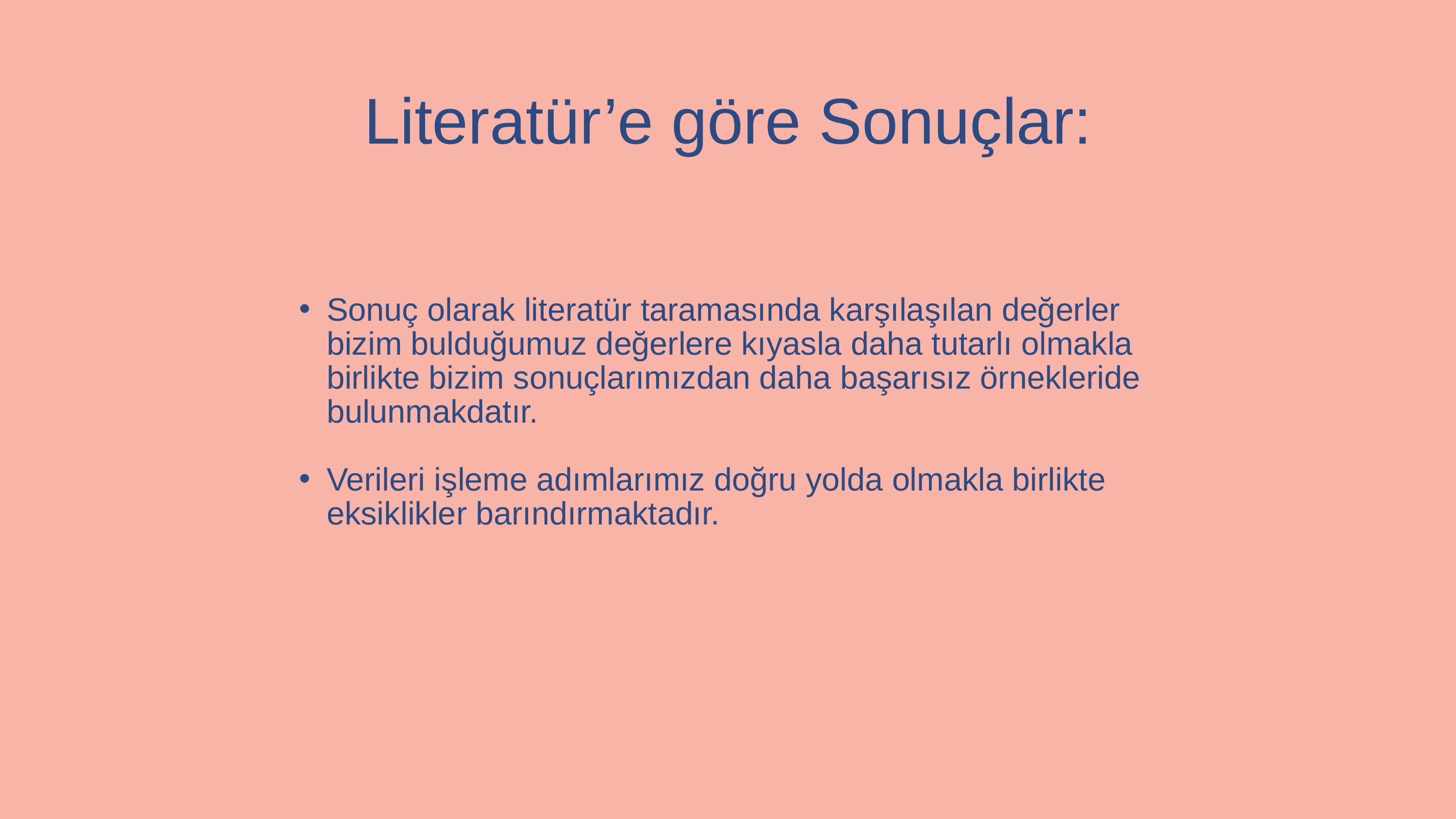

Literatür’e göre Sonuçlar:
Sonuç olarak literatür taramasında karşılaşılan değerler bizim bulduğumuz değerlere kıyasla daha tutarlı olmakla birlikte bizim sonuçlarımızdan daha başarısız örnekleride bulunmakdatır.

Verileri işleme adımlarımız doğru yolda olmakla birlikte eksiklikler barındırmaktadır.